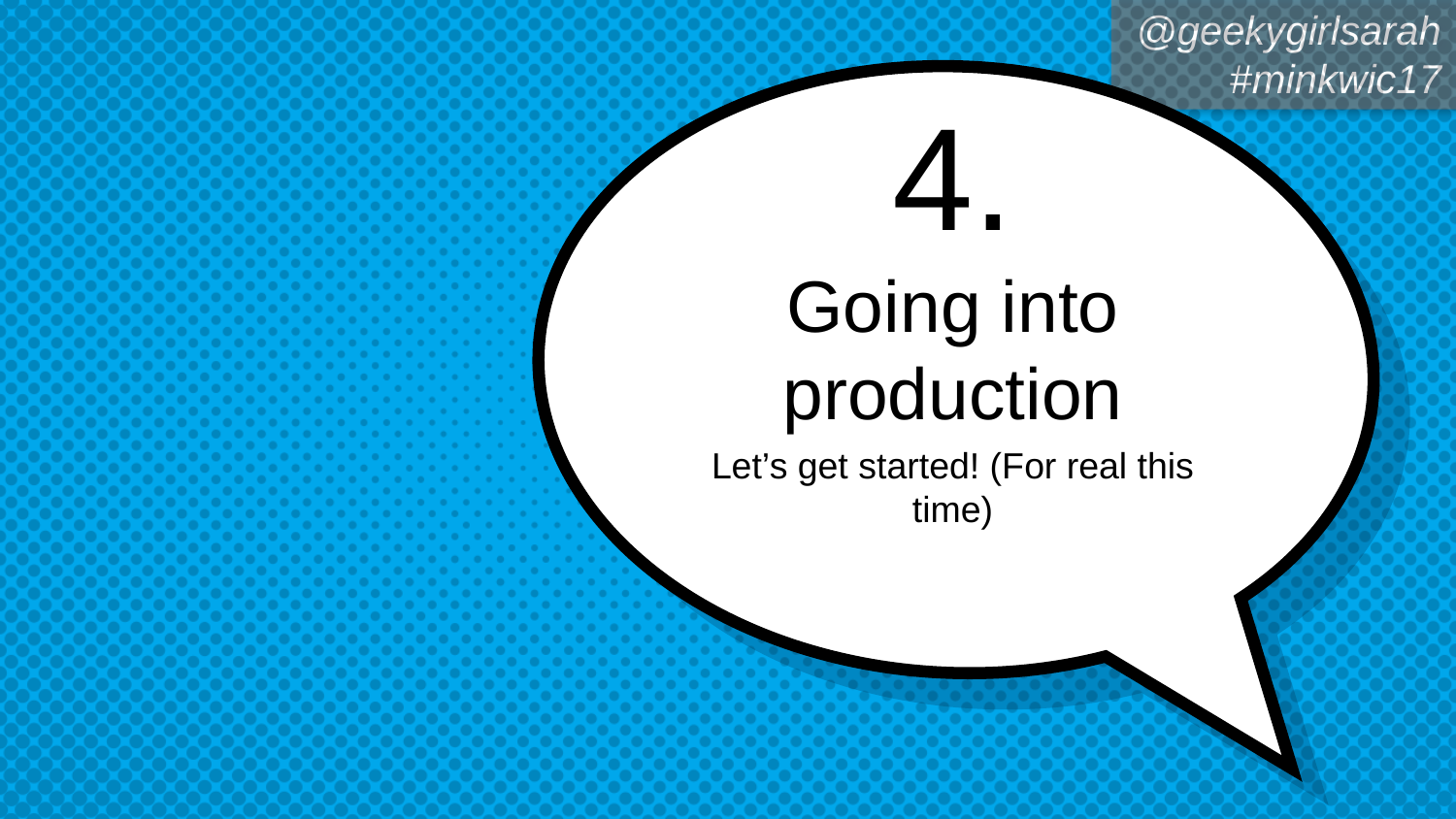

# 4.
Going into production
Let’s get started! (For real this time)